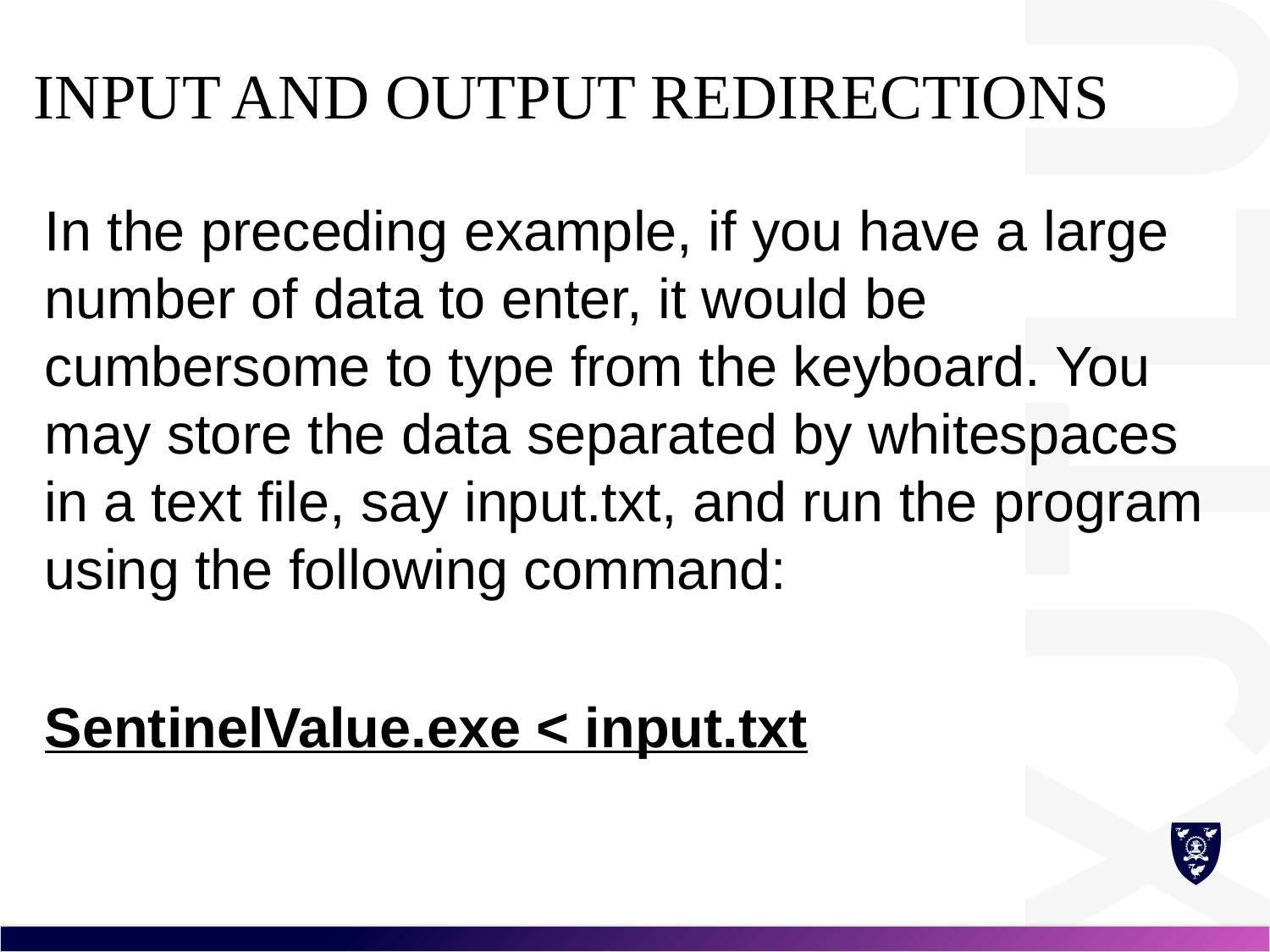

# Input and Output Redirections
In the preceding example, if you have a large number of data to enter, it would be cumbersome to type from the keyboard. You may store the data separated by whitespaces in a text file, say input.txt, and run the program using the following command:

SentinelValue.exe < input.txt
25